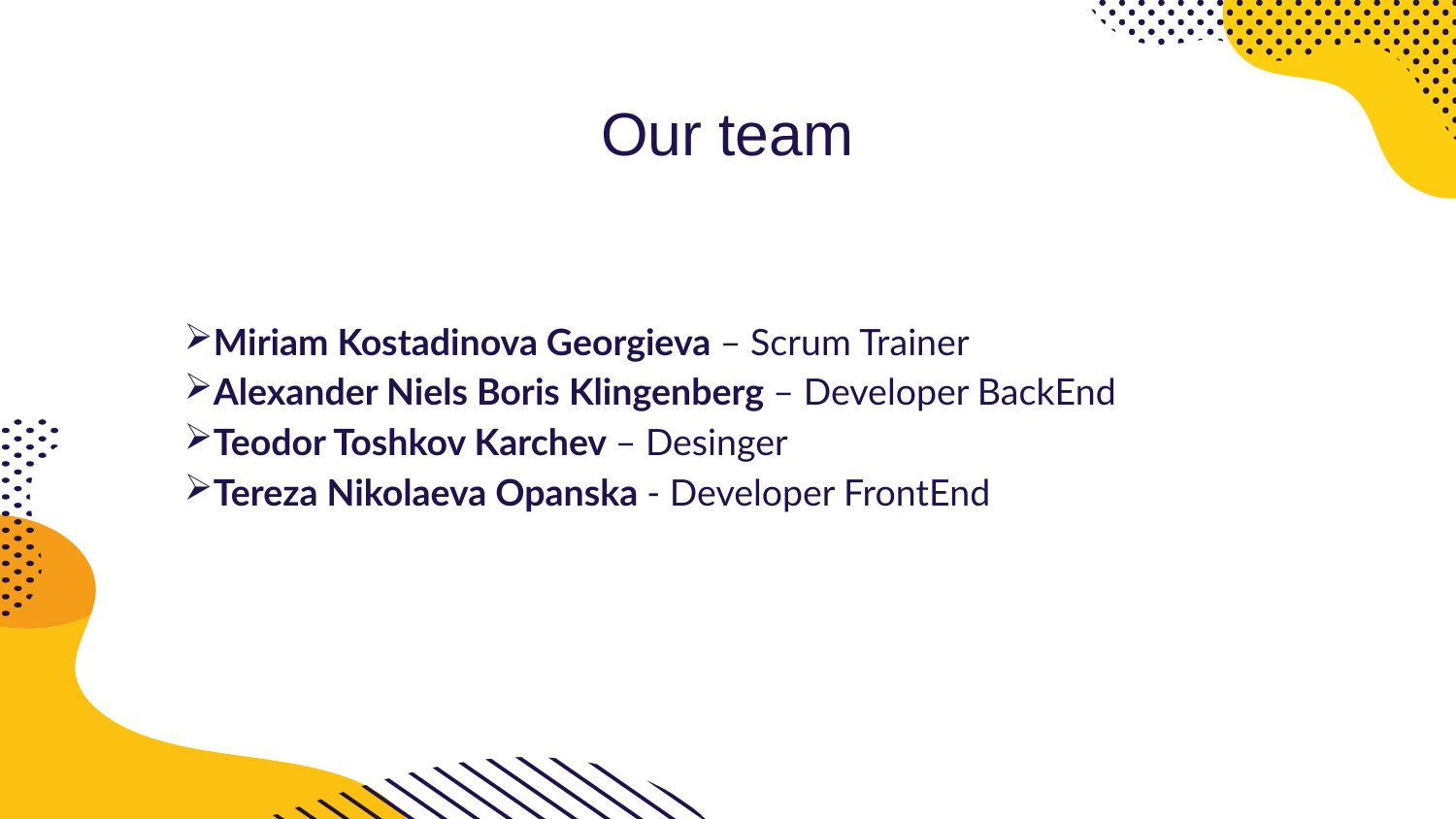

# Our team

Miriam Kostadinova Georgieva – Scrum Trainer
Alexander Niels Boris Klingenberg – Developer BackEnd
Teodor Toshkov Karchev – Desinger
Tereza Nikolaeva Opanska - Developer FrontEnd